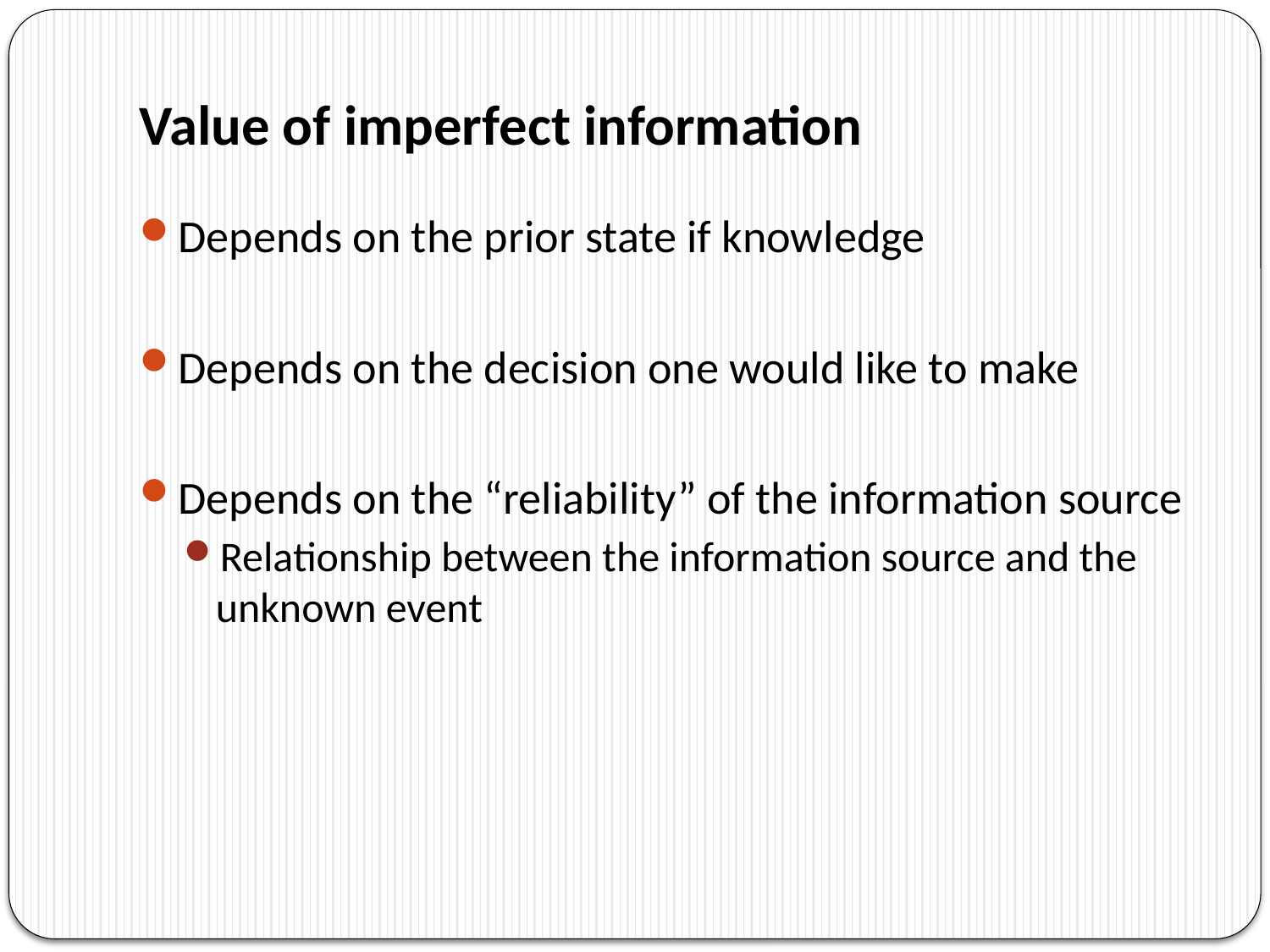

# Value of imperfect information
Depends on the prior state if knowledge

Depends on the decision one would like to make

Depends on the “reliability” of the information source
Relationship between the information source and the unknown event